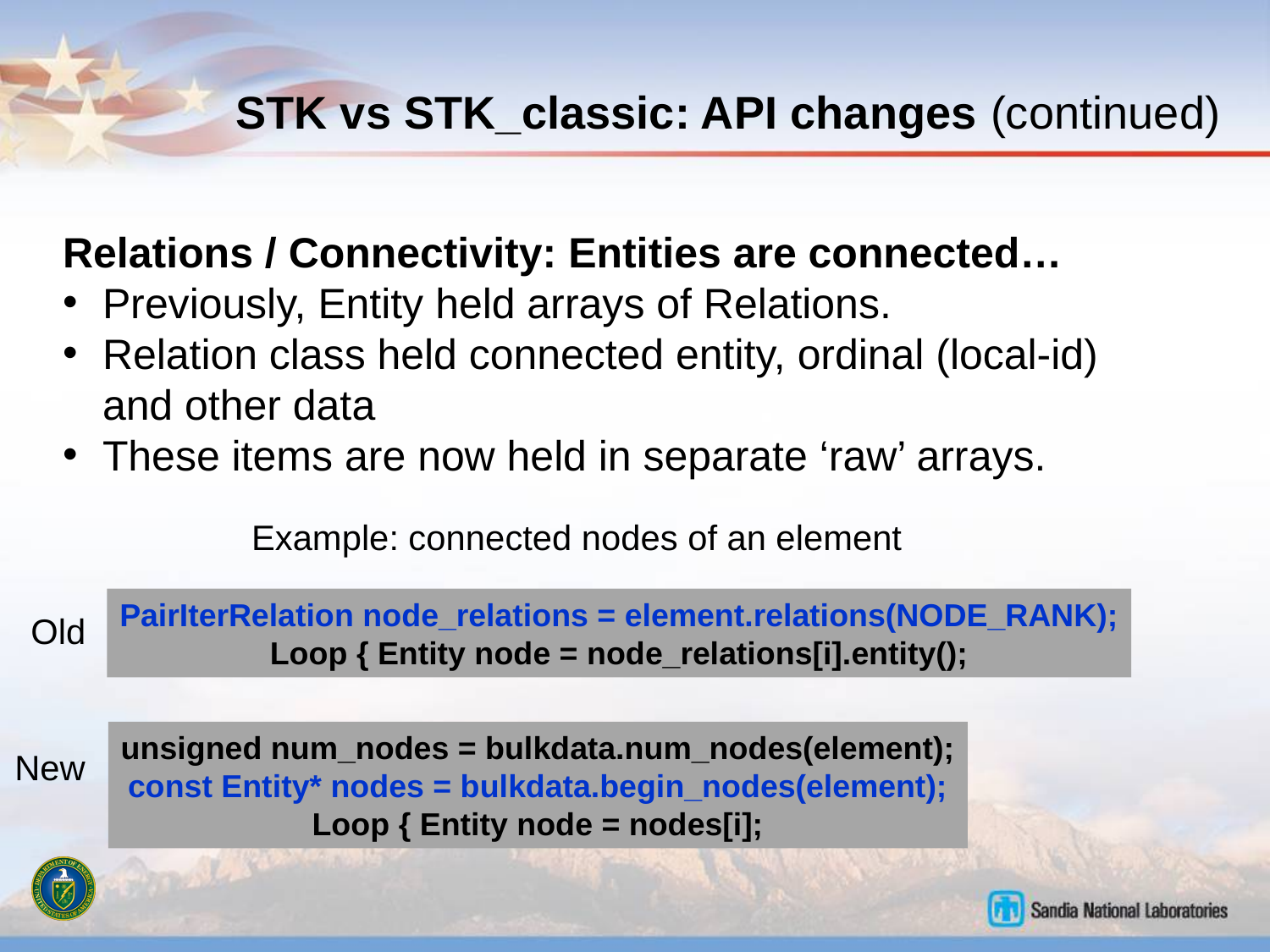

# STK vs STK_classic: API changes (continued)
Relations / Connectivity: Entities are connected…
Previously, Entity held arrays of Relations.
Relation class held connected entity, ordinal (local-id)
and other data
These items are now held in separate ‘raw’ arrays.
Example: connected nodes of an element
PairIterRelation node_relations = element.relations(NODE_RANK);
Loop { Entity node = node_relations[i].entity();
Old
unsigned num_nodes = bulkdata.num_nodes(element);
const Entity* nodes = bulkdata.begin_nodes(element);
Loop { Entity node = nodes[i];
New